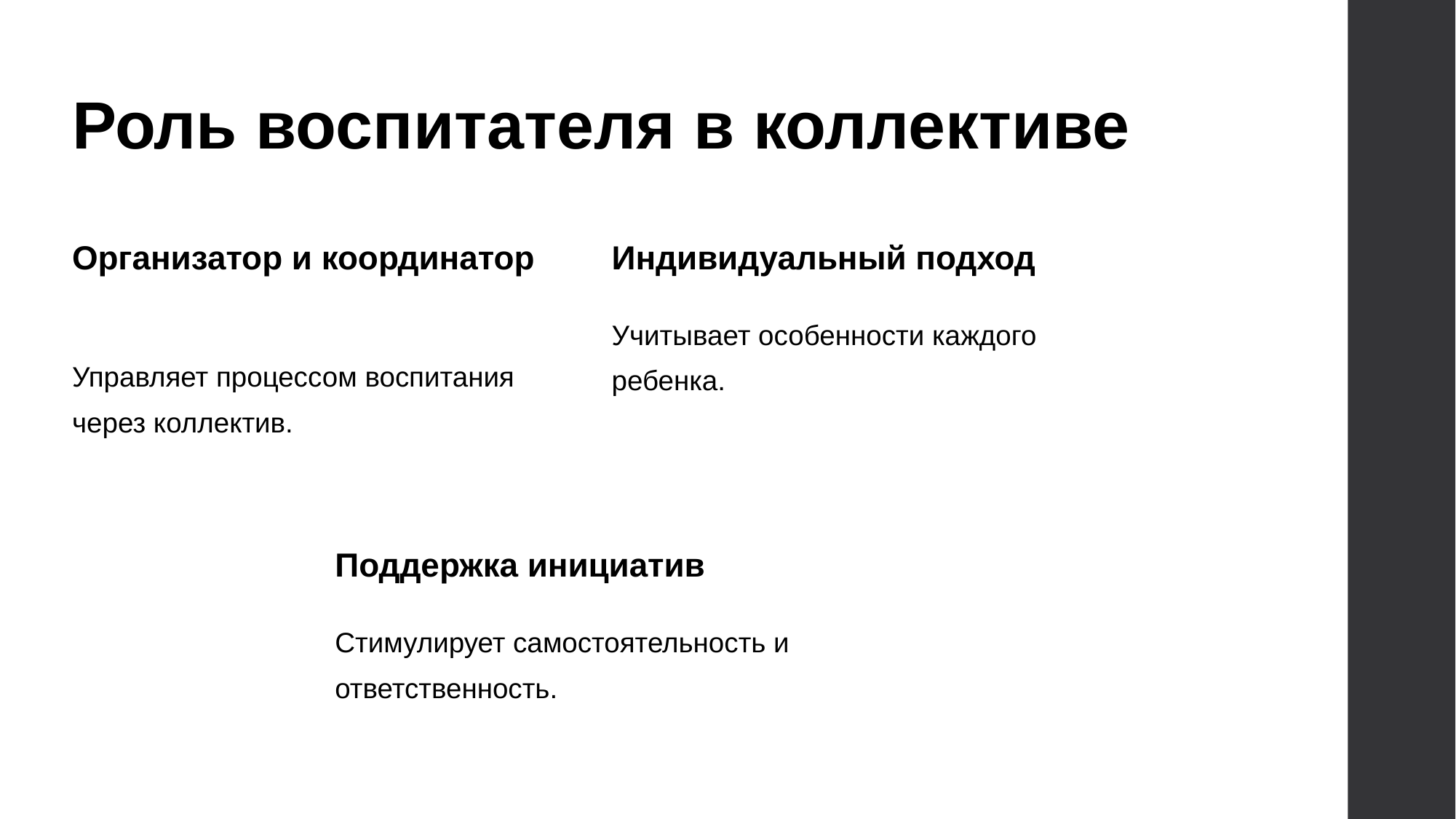

Роль воспитателя в коллективе
Организатор и координатор
Индивидуальный подход
Учитывает особенности каждого ребенка.
Управляет процессом воспитания через коллектив.
Поддержка инициатив
Стимулирует самостоятельность и ответственность.